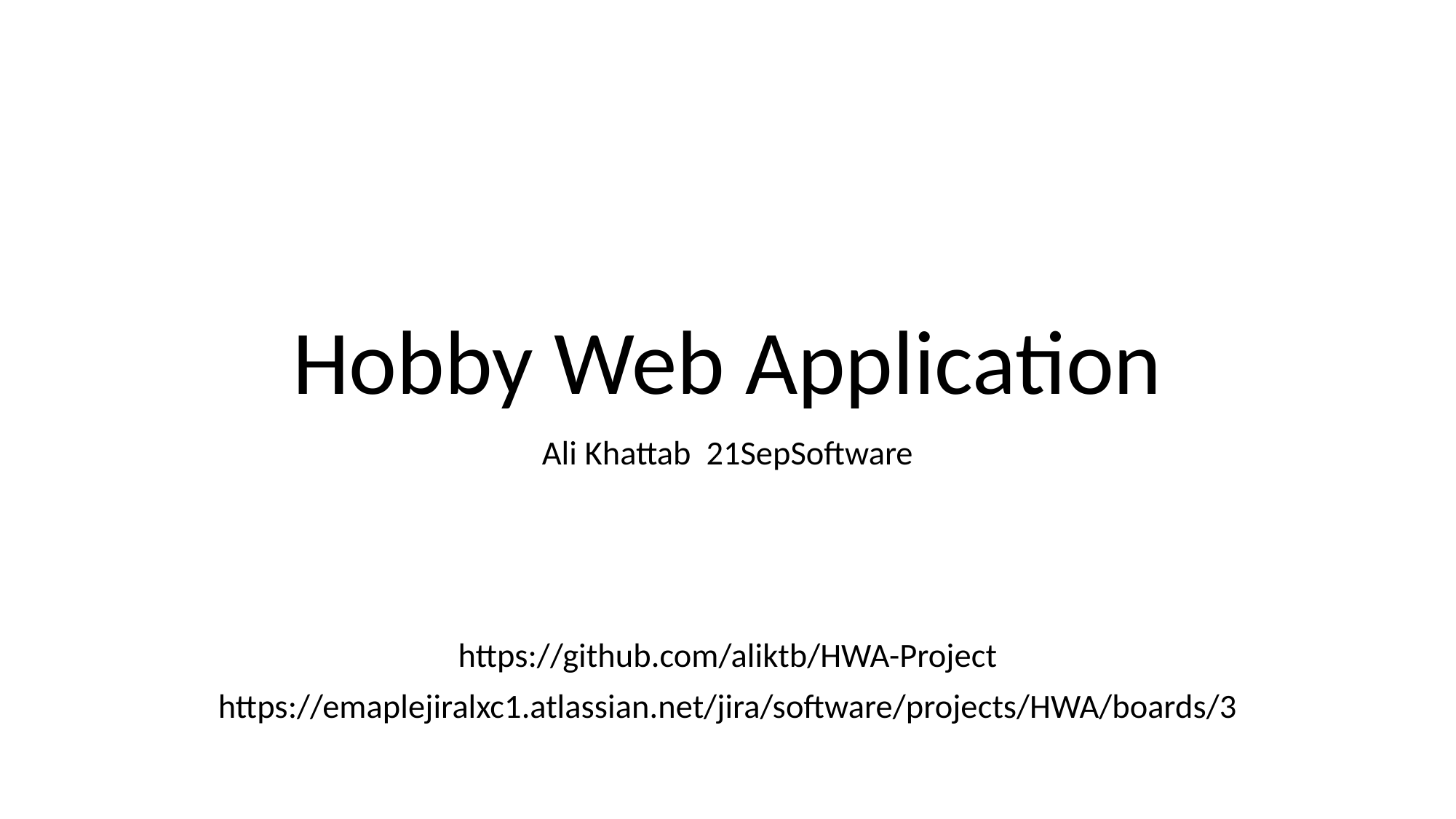

# Hobby Web Application
Ali Khattab  21SepSoftware

https://github.com/aliktb/HWA-Project
https://emaplejiralxc1.atlassian.net/jira/software/projects/HWA/boards/3